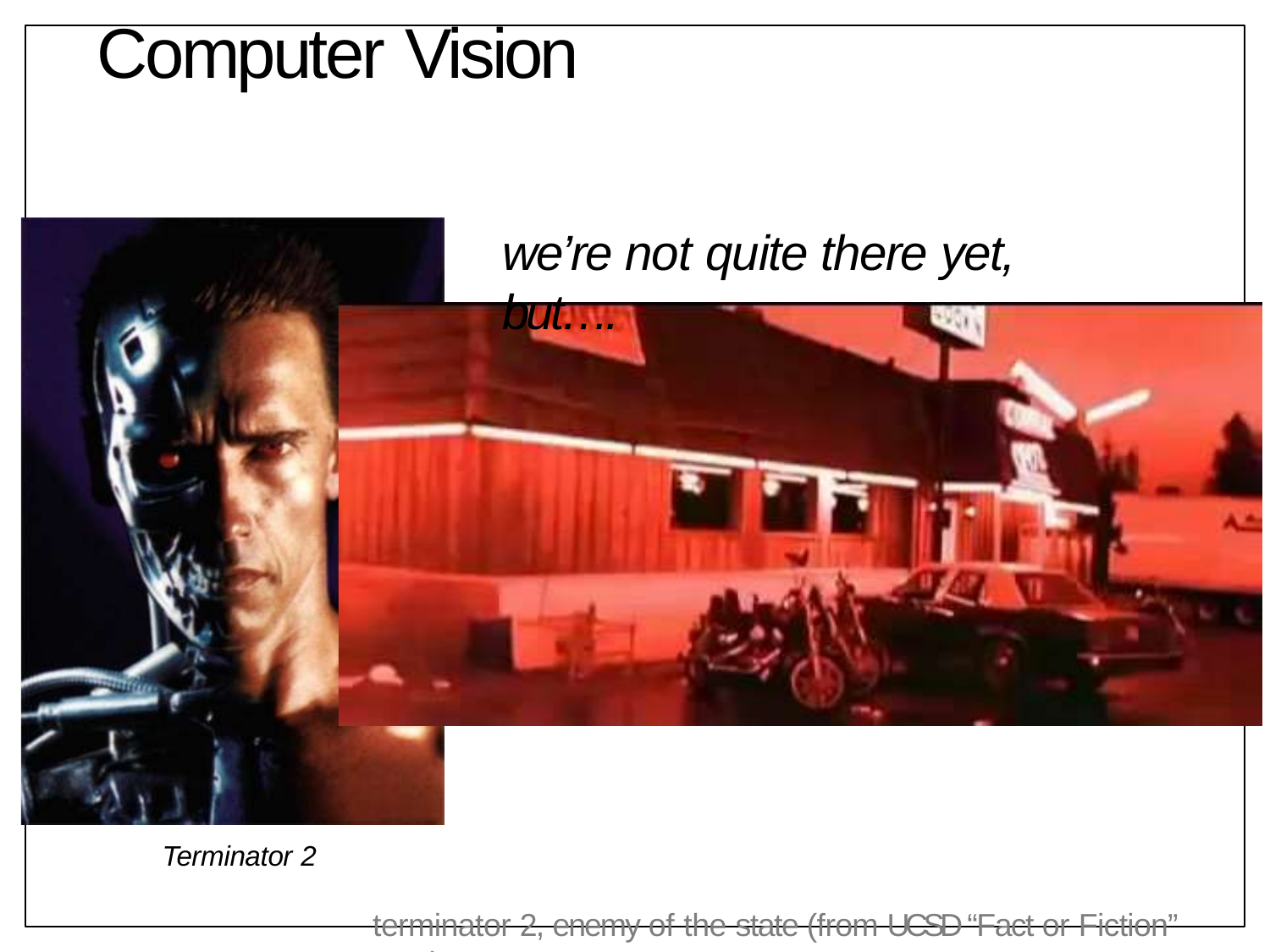

# Computer Vision
3

we’re not quite there yet, but….

Terminator 2

terminator 2, enemy of the state (from UCSD “Fact or Fiction” DVD)